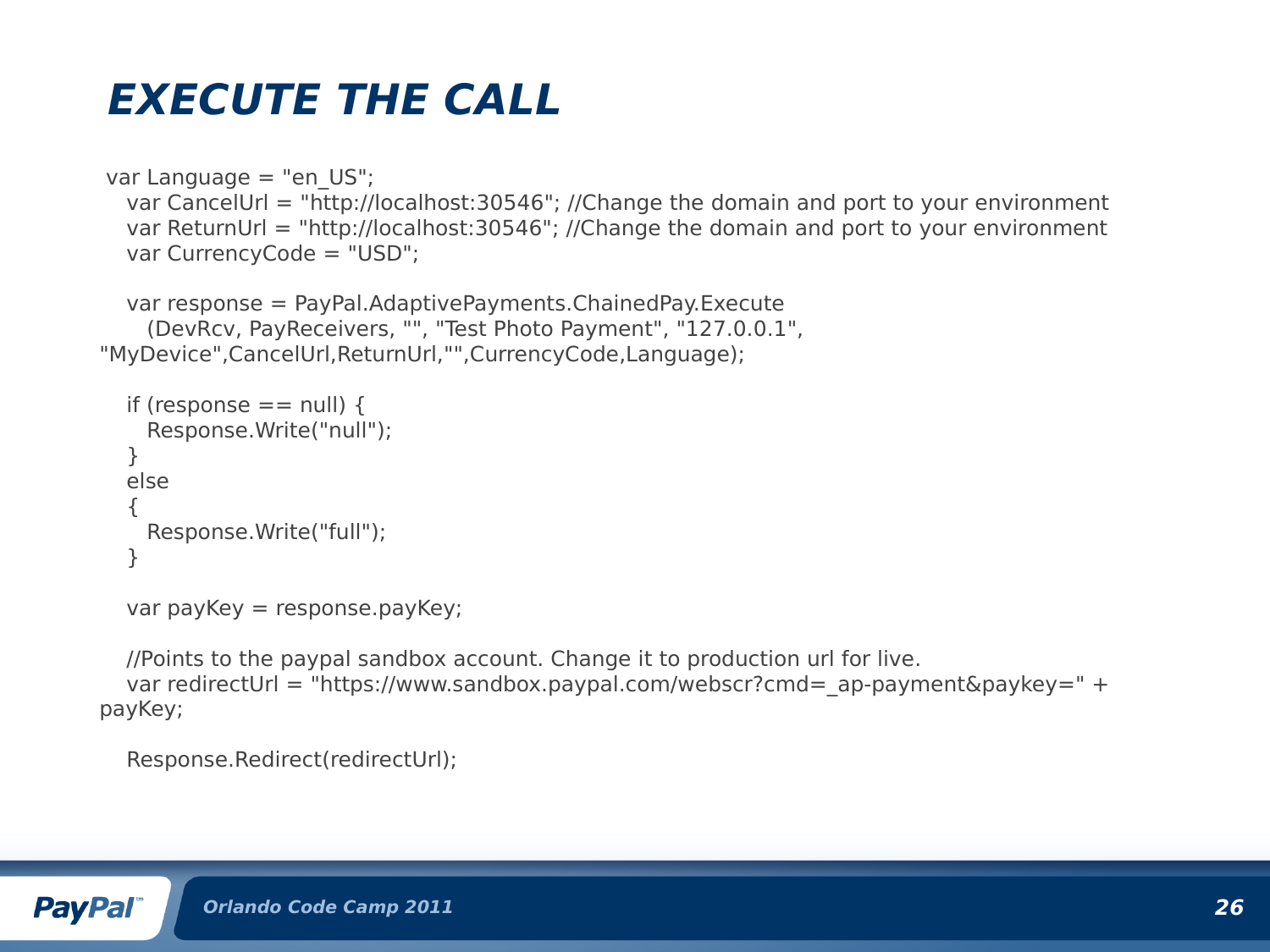

# Execute the call
 var Language = "en_US";
    var CancelUrl = "http://localhost:30546"; //Change the domain and port to your environment
    var ReturnUrl = "http://localhost:30546"; //Change the domain and port to your environment
    var CurrencyCode = "USD";

    var response = PayPal.AdaptivePayments.ChainedPay.Execute
       (DevRcv, PayReceivers, "", "Test Photo Payment", "127.0.0.1", "MyDevice",CancelUrl,ReturnUrl,"",CurrencyCode,Language);

    if (response == null) {
       Response.Write("null");
    }
    else
    {
       Response.Write("full");
    }

    var payKey = response.payKey;

    //Points to the paypal sandbox account. Change it to production url for live.
    var redirectUrl = "https://www.sandbox.paypal.com/webscr?cmd=_ap-payment&paykey=" + payKey;

    Response.Redirect(redirectUrl);
Orlando Code Camp 2011
26